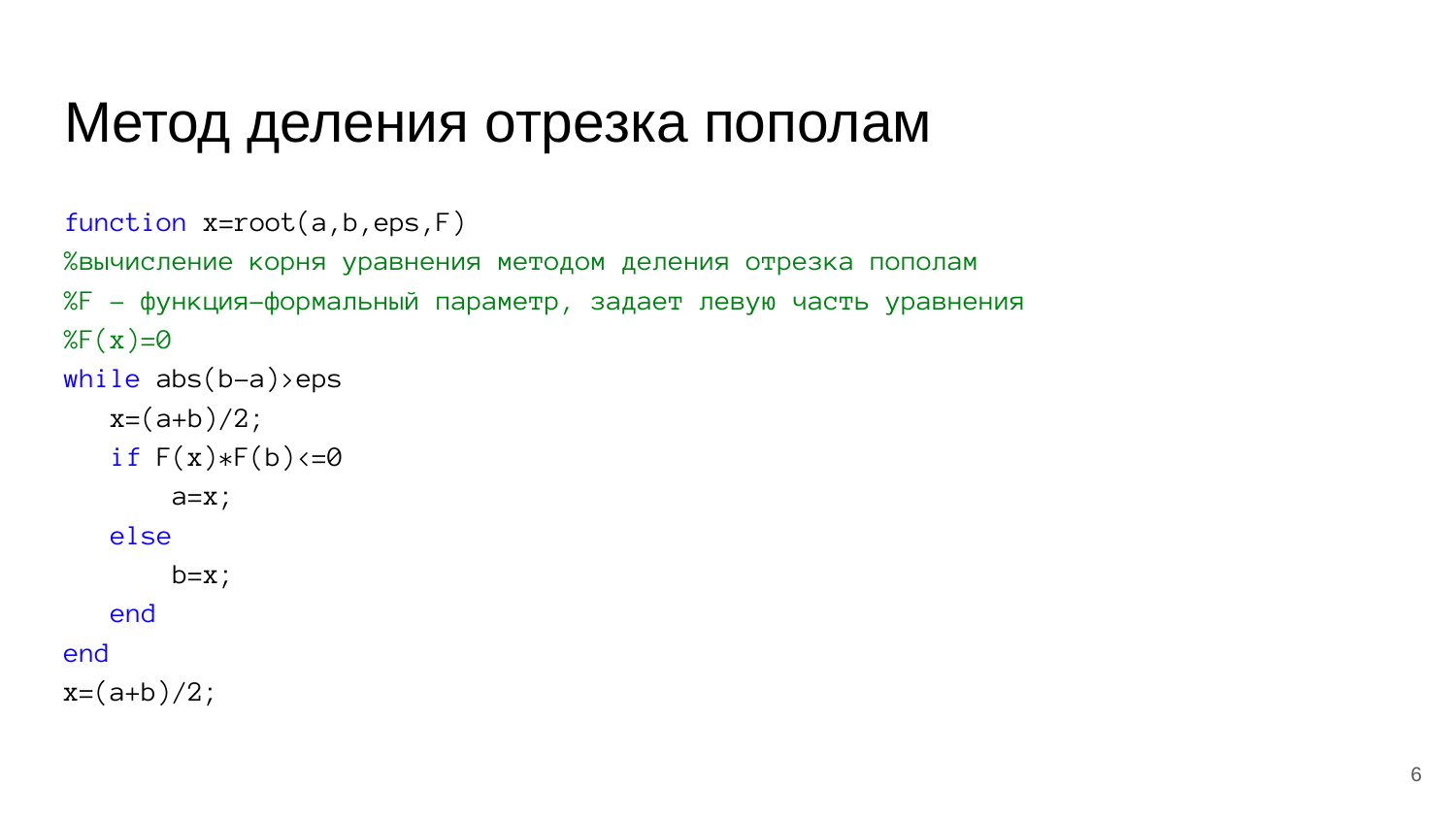

# Метод деления отрезка пополам
function x=root(a,b,eps,F)
%вычисление корня уравнения методом деления отрезка пополам
%F – функция-формальный параметр, задает левую часть уравнения
%F(x)=0
while abs(b-a)>eps
   x=(a+b)/2;
   if F(x)*F(b)<=0
       a=x;
   else
       b=x;
   end
end
x=(a+b)/2;
6